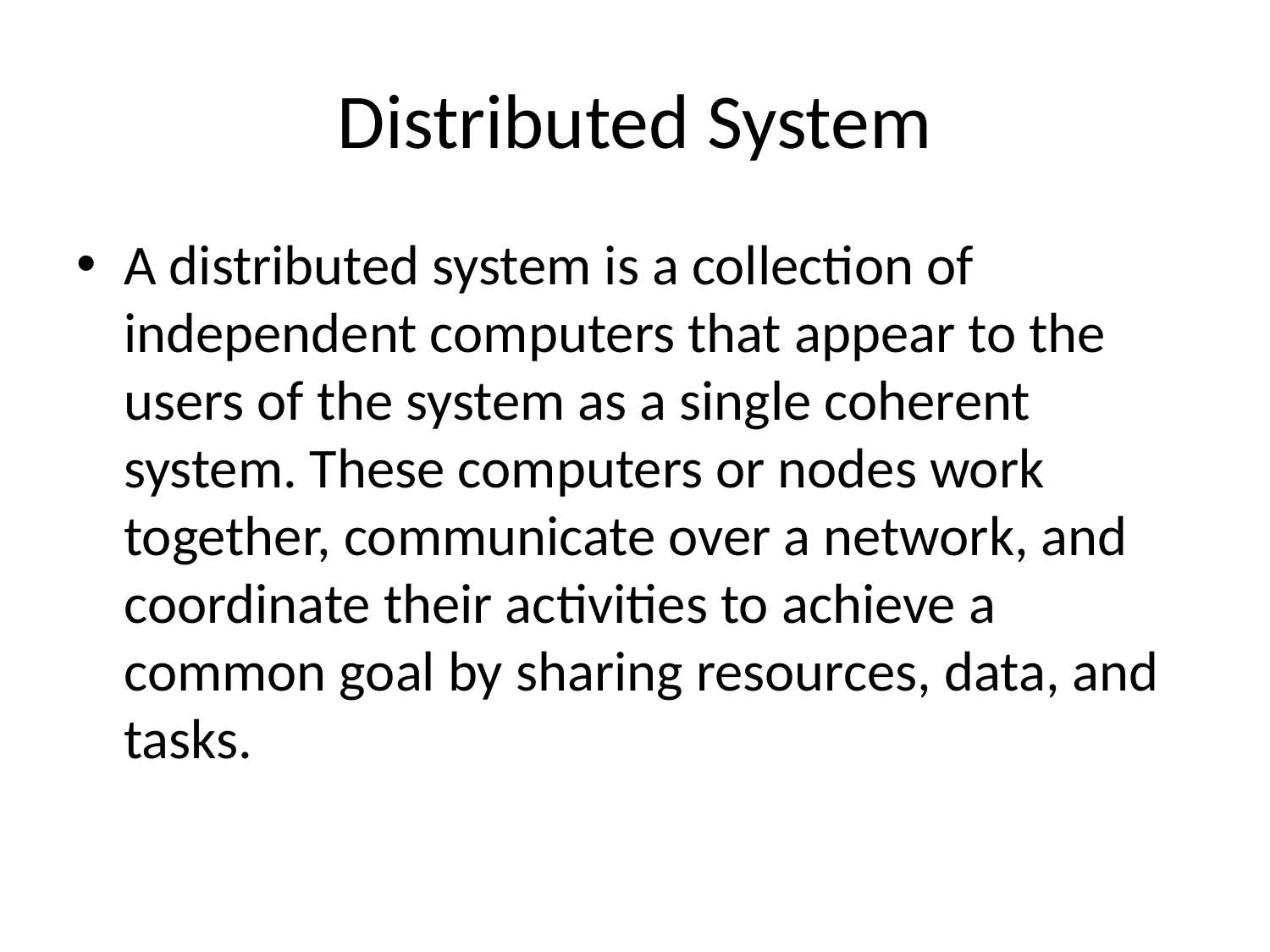

# Distributed System
A distributed system is a collection of independent computers that appear to the users of the system as a single coherent system. These computers or nodes work together, communicate over a network, and coordinate their activities to achieve a common goal by sharing resources, data, and tasks.